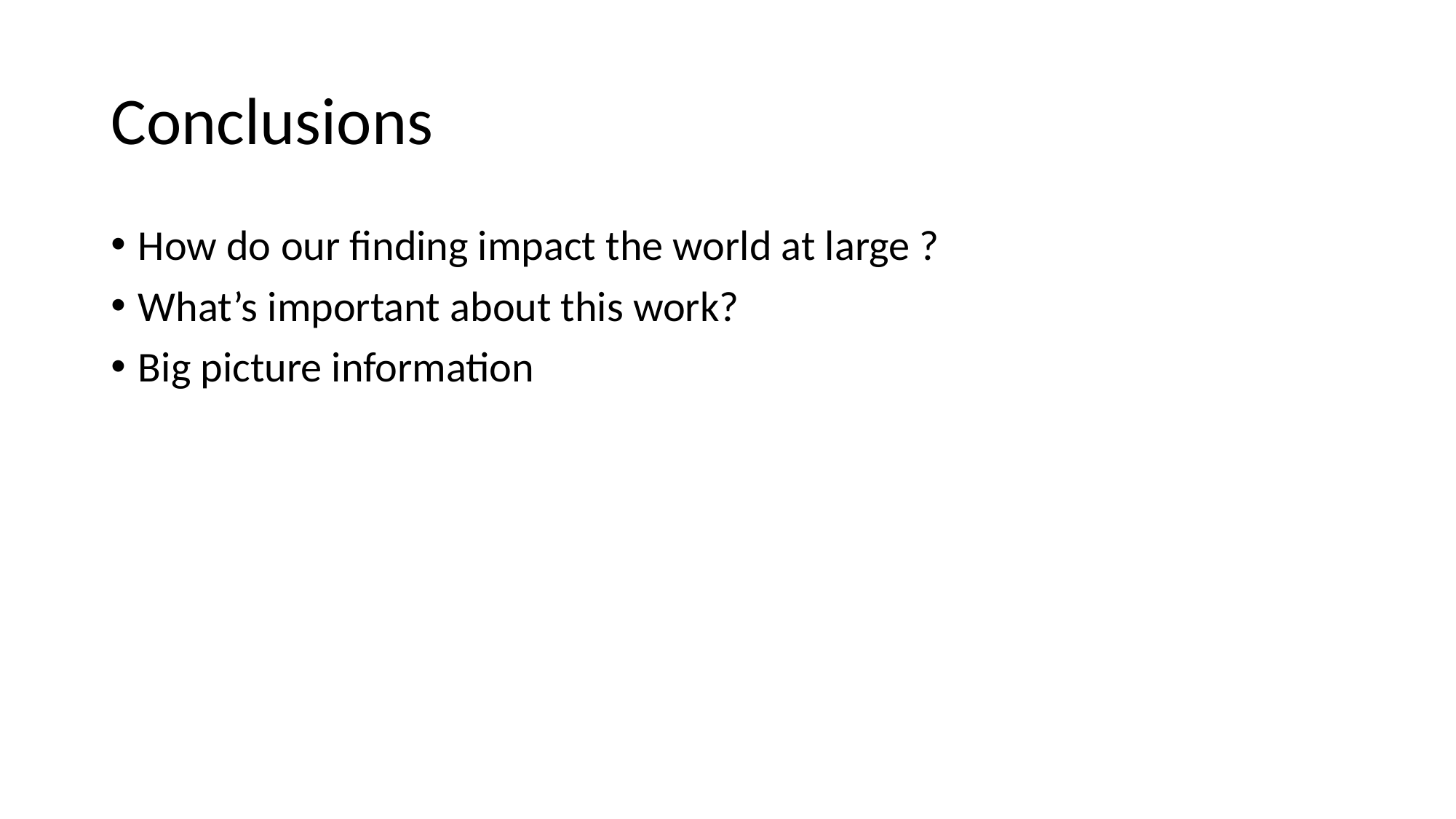

# Conclusions
How do our finding impact the world at large ?
What’s important about this work?
Big picture information